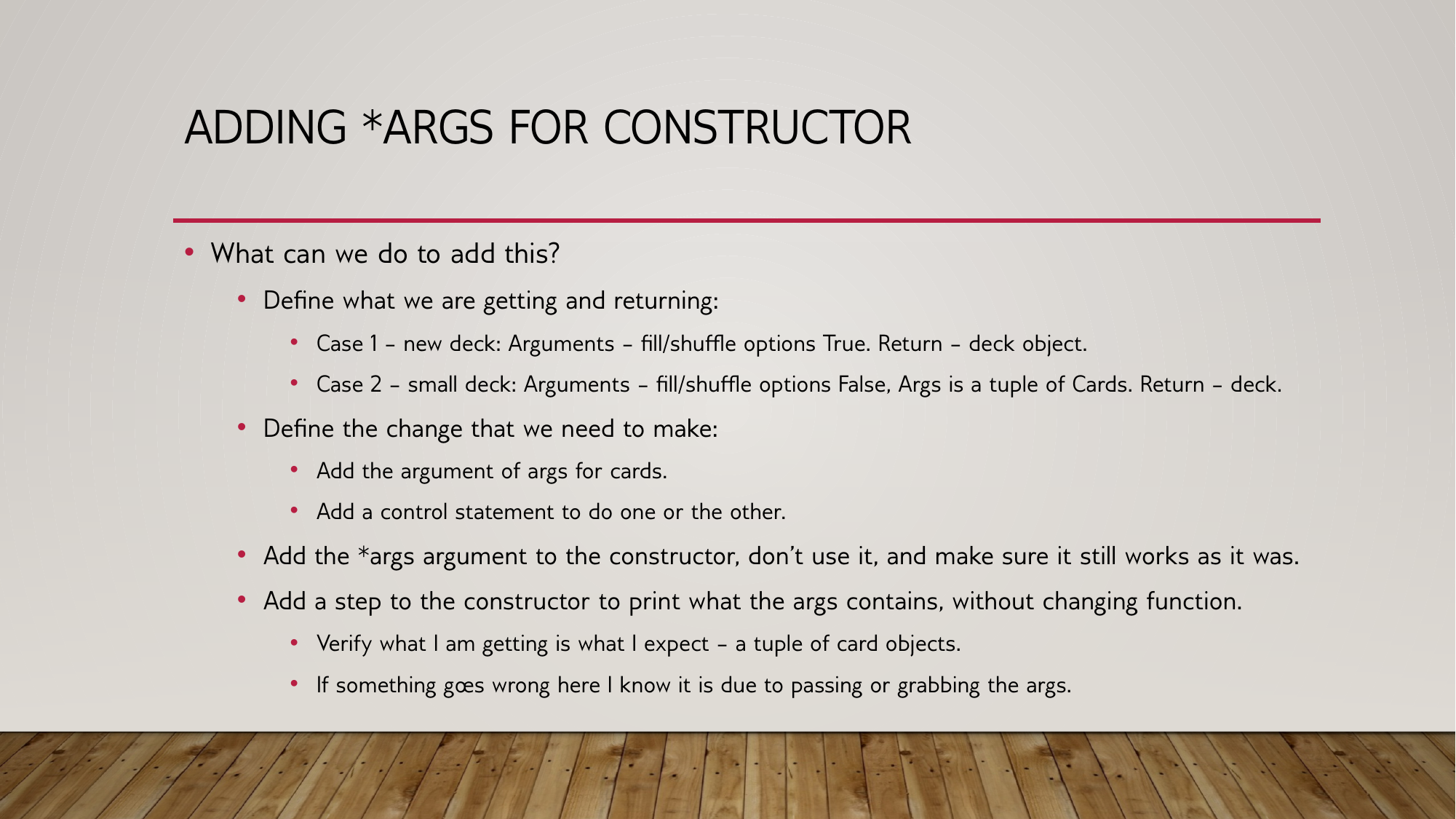

# Adding *args for Constructor
What can we do to add this?
Define what we are getting and returning:
Case 1 – new deck: Arguments – fill/shuffle options True. Return – deck object.
Case 2 – small deck: Arguments – fill/shuffle options False, Args is a tuple of Cards. Return – deck.
Define the change that we need to make:
Add the argument of args for cards.
Add a control statement to do one or the other.
Add the *args argument to the constructor, don’t use it, and make sure it still works as it was.
Add a step to the constructor to print what the args contains, without changing function.
Verify what I am getting is what I expect – a tuple of card objects.
If something goes wrong here I know it is due to passing or grabbing the args.